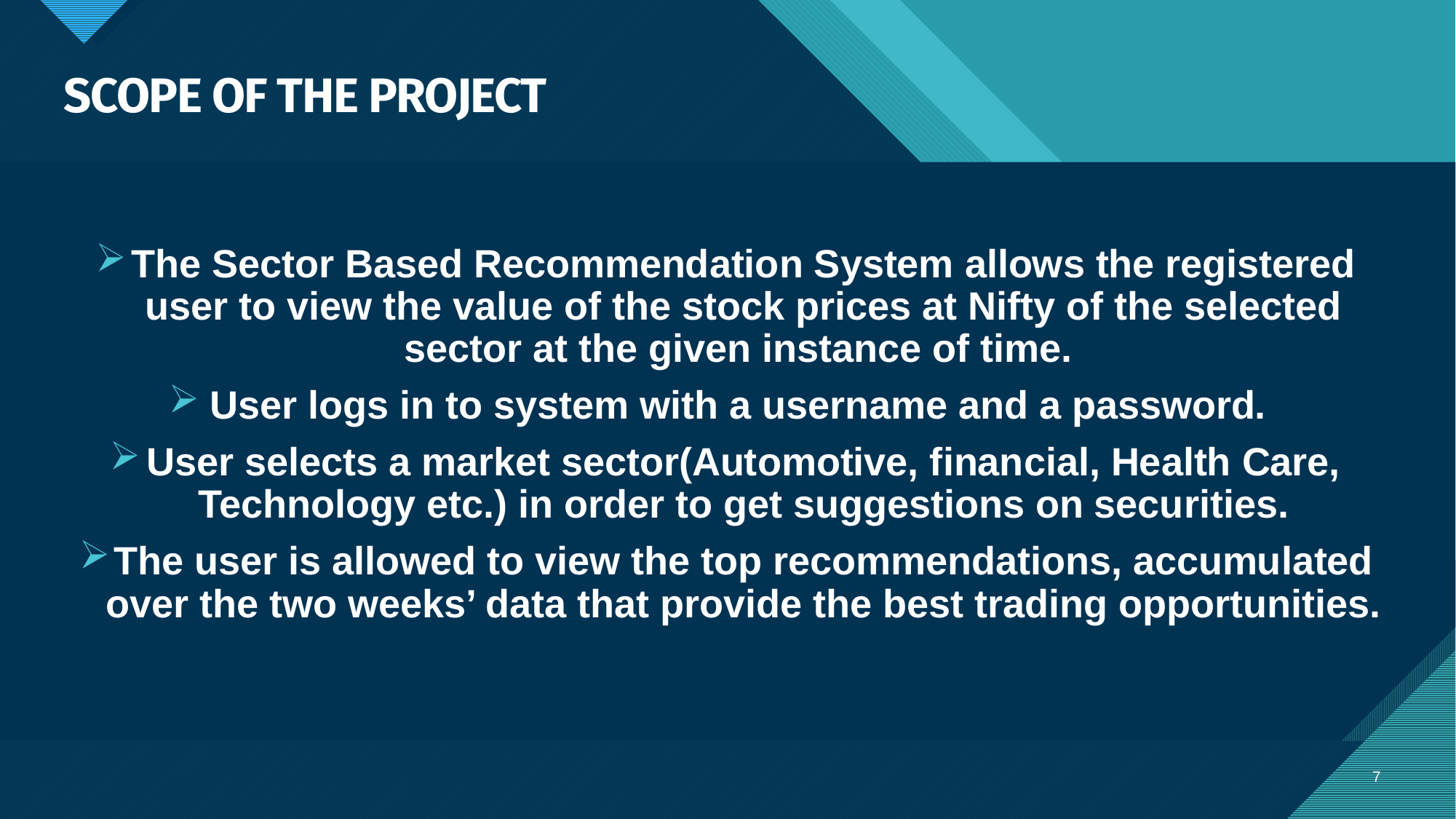

# SCOPE OF THE PROJECT
The Sector Based Recommendation System allows the registered user to view the value of the stock prices at Nifty of the selected sector at the given instance of time.
User logs in to system with a username and a password.
User selects a market sector(Automotive, financial, Health Care, Technology etc.) in order to get suggestions on securities.
The user is allowed to view the top recommendations, accumulated over the two weeks’ data that provide the best trading opportunities.
7